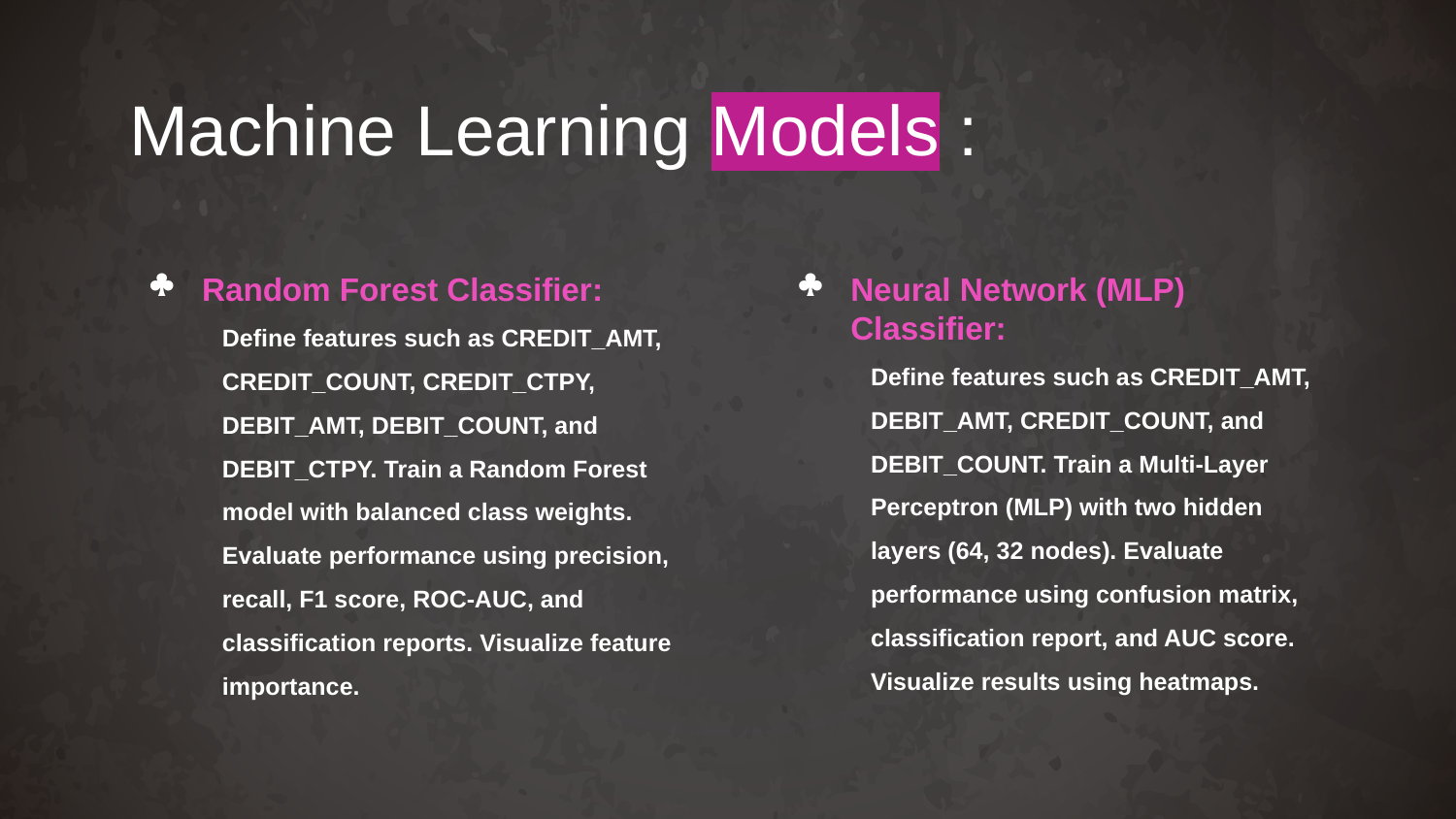

# Machine Learning Models :
Random Forest Classifier:
Define features such as CREDIT_AMT, CREDIT_COUNT, CREDIT_CTPY, DEBIT_AMT, DEBIT_COUNT, and DEBIT_CTPY. Train a Random Forest model with balanced class weights. Evaluate performance using precision, recall, F1 score, ROC-AUC, and classification reports. Visualize feature importance.
Neural Network (MLP) Classifier:
Define features such as CREDIT_AMT, DEBIT_AMT, CREDIT_COUNT, and DEBIT_COUNT. Train a Multi-Layer Perceptron (MLP) with two hidden layers (64, 32 nodes). Evaluate performance using confusion matrix, classification report, and AUC score. Visualize results using heatmaps.